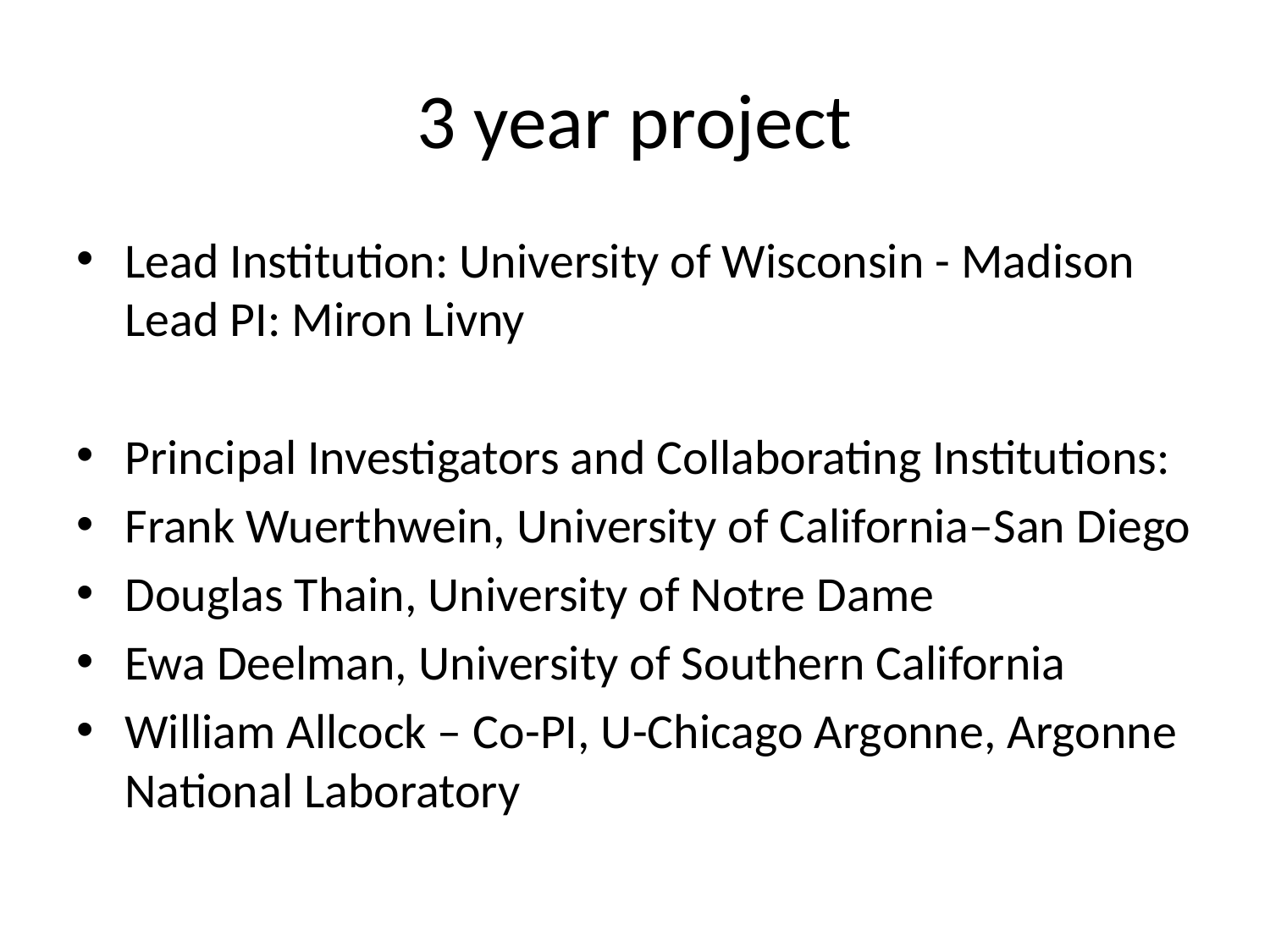

# 3 year project
Lead Institution: University of Wisconsin - Madison
Lead PI: Miron Livny

Principal Investigators and Collaborating Institutions:
Frank Wuerthwein, University of California–San Diego
Douglas Thain, University of Notre Dame
Ewa Deelman, University of Southern California
William Allcock – Co-PI, U-Chicago Argonne, Argonne National Laboratory